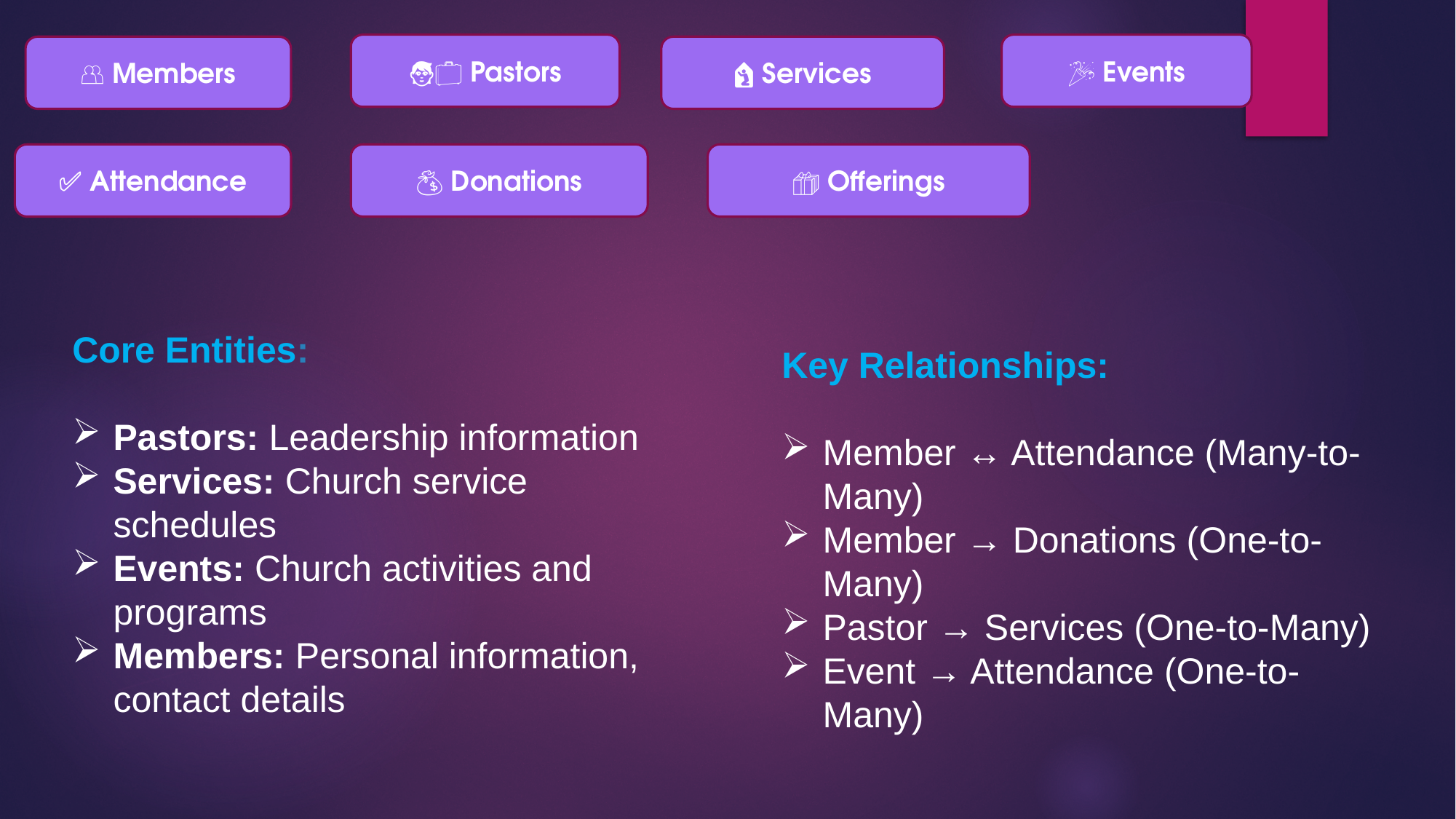

🧑‍💼 Pastors
🎉 Events
👥 Members
🛐 Services
✅ Attendance
💰 Donations
🎁 Offerings
Core Entities:

Pastors: Leadership information
Services: Church service schedules
Events: Church activities and programs
Members: Personal information, contact details
Key Relationships:

Member ↔ Attendance (Many-to-Many)
Member → Donations (One-to-Many)
Pastor → Services (One-to-Many)
Event → Attendance (One-to-Many)